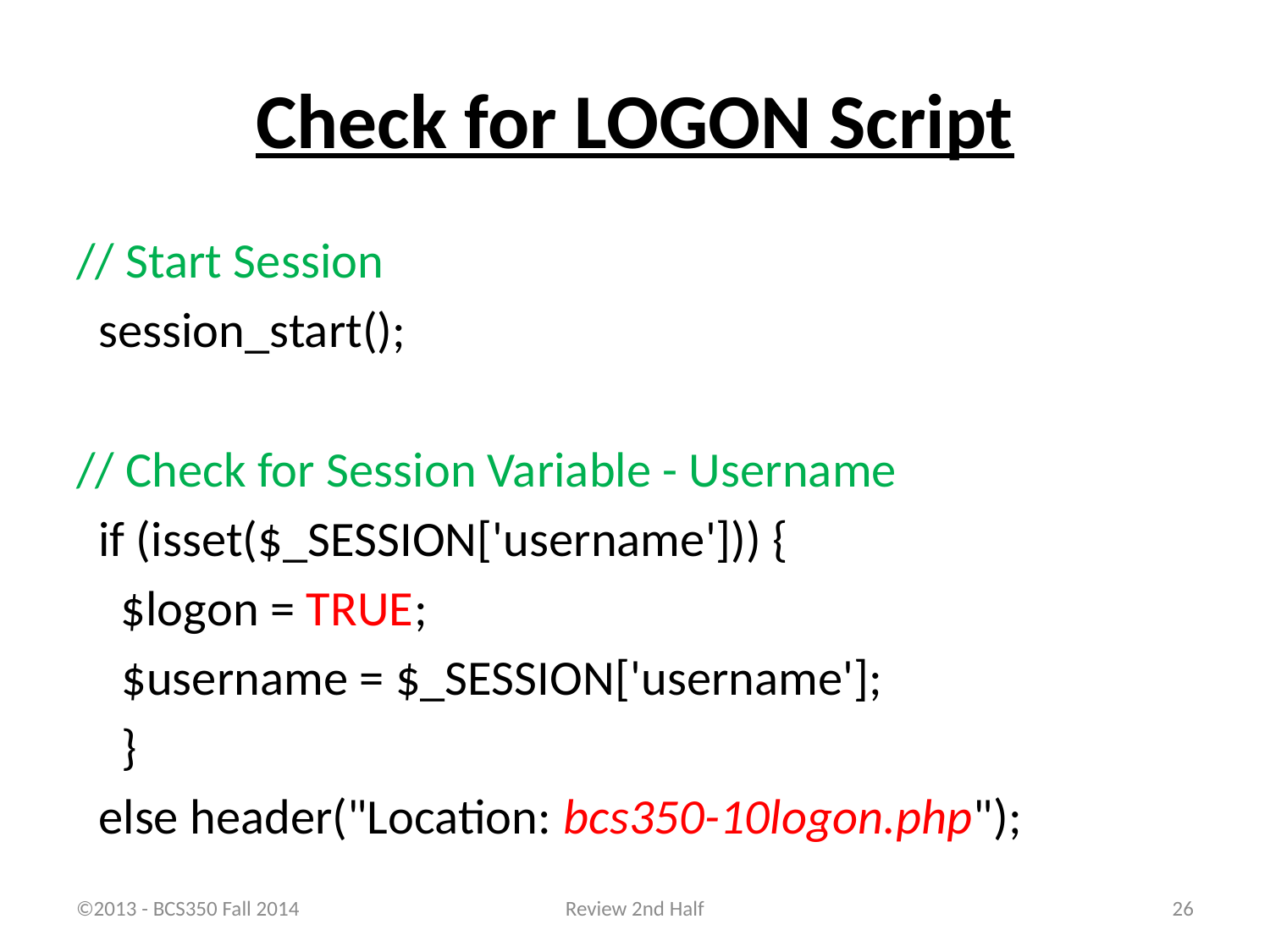

# Check for LOGON Script
// Start Session
  session_start();

// Check for Session Variable - Username
  if (isset($_SESSION['username'])) {
    $logon = TRUE;
	$username = $_SESSION['username'];
	}
  else header("Location: bcs350-10logon.php");
©2013 - BCS350 Fall 2014
Review 2nd Half
26